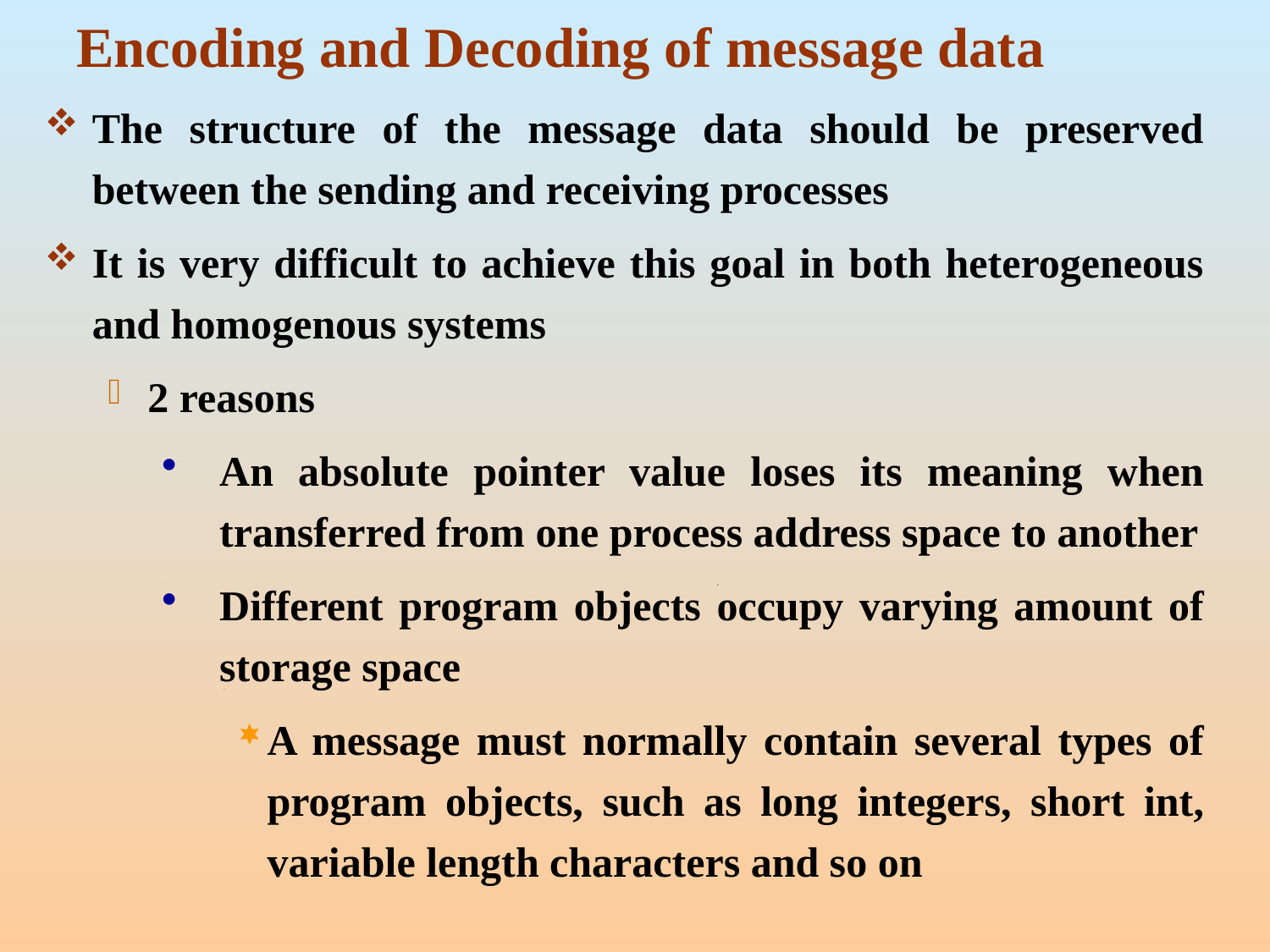

# Encoding and Decoding of message data
The structure of the message data should be preserved between the sending and receiving processes
It is very difficult to achieve this goal in both heterogeneous and homogenous systems
2 reasons
An absolute pointer value loses its meaning when transferred from one process address space to another
Different program objects occupy varying amount of storage space
A message must normally contain several types of program objects, such as long integers, short int, variable length characters and so on